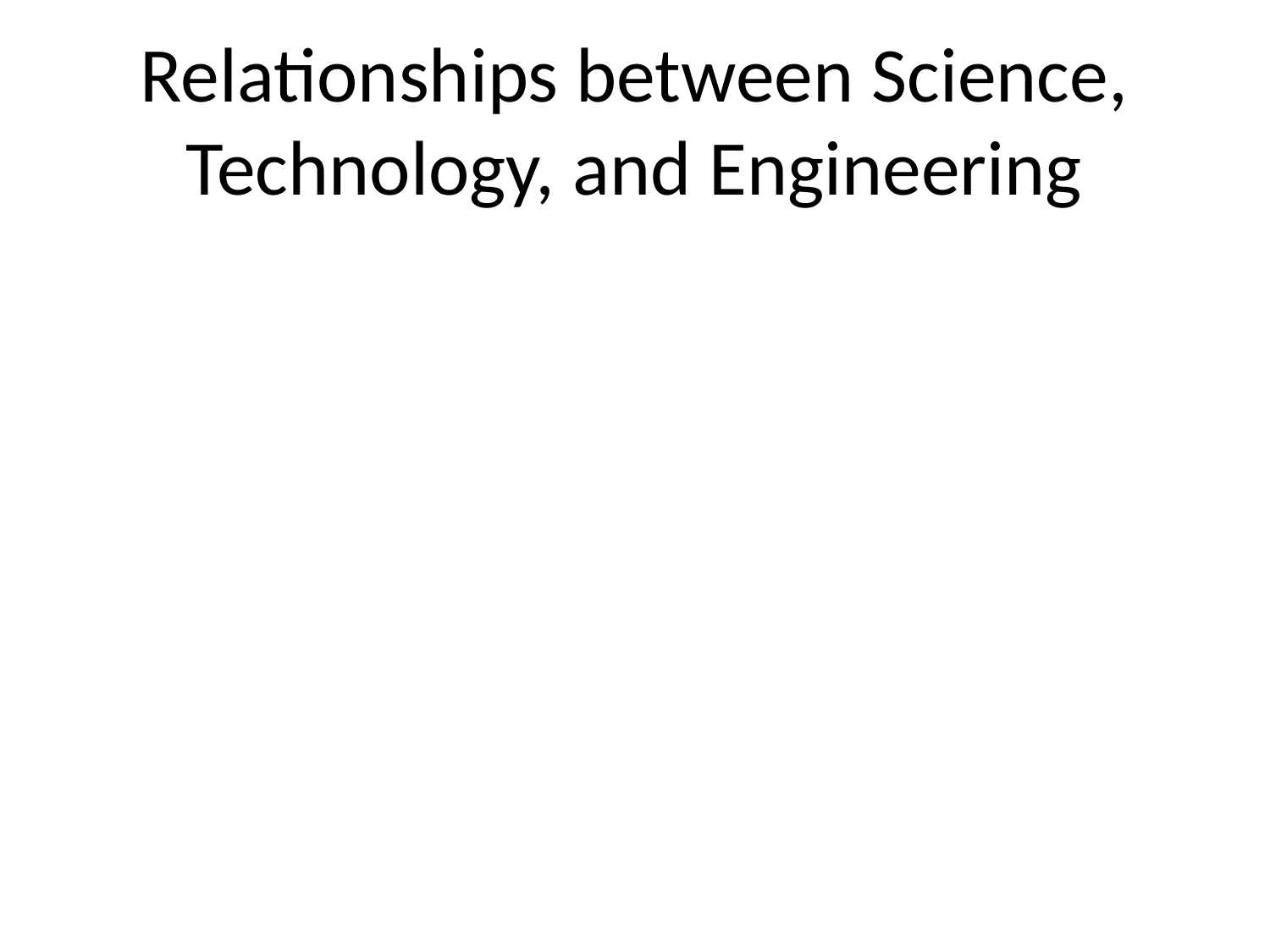

# Relationships between Science, Technology, and Engineering